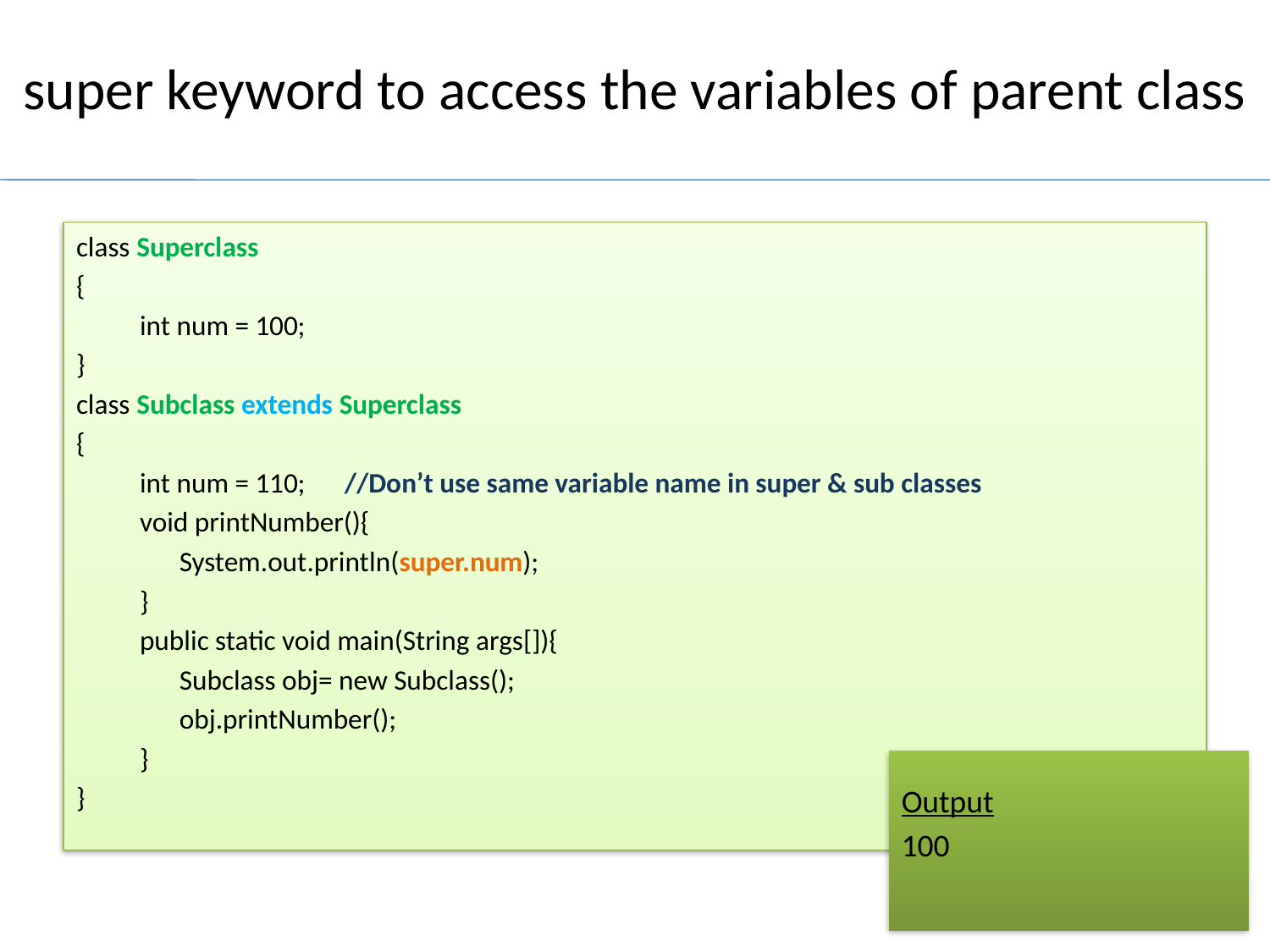

# super keyword to access the variables of parent class
class Superclass
{
int num = 100;
}
class Subclass extends Superclass
{
int num = 110;	      //Don’t use same variable name in super & sub classes
void printNumber(){
	System.out.println(super.num);
}
public static void main(String args[]){
	Subclass obj= new Subclass();
	obj.printNumber();
}
}
Output
100